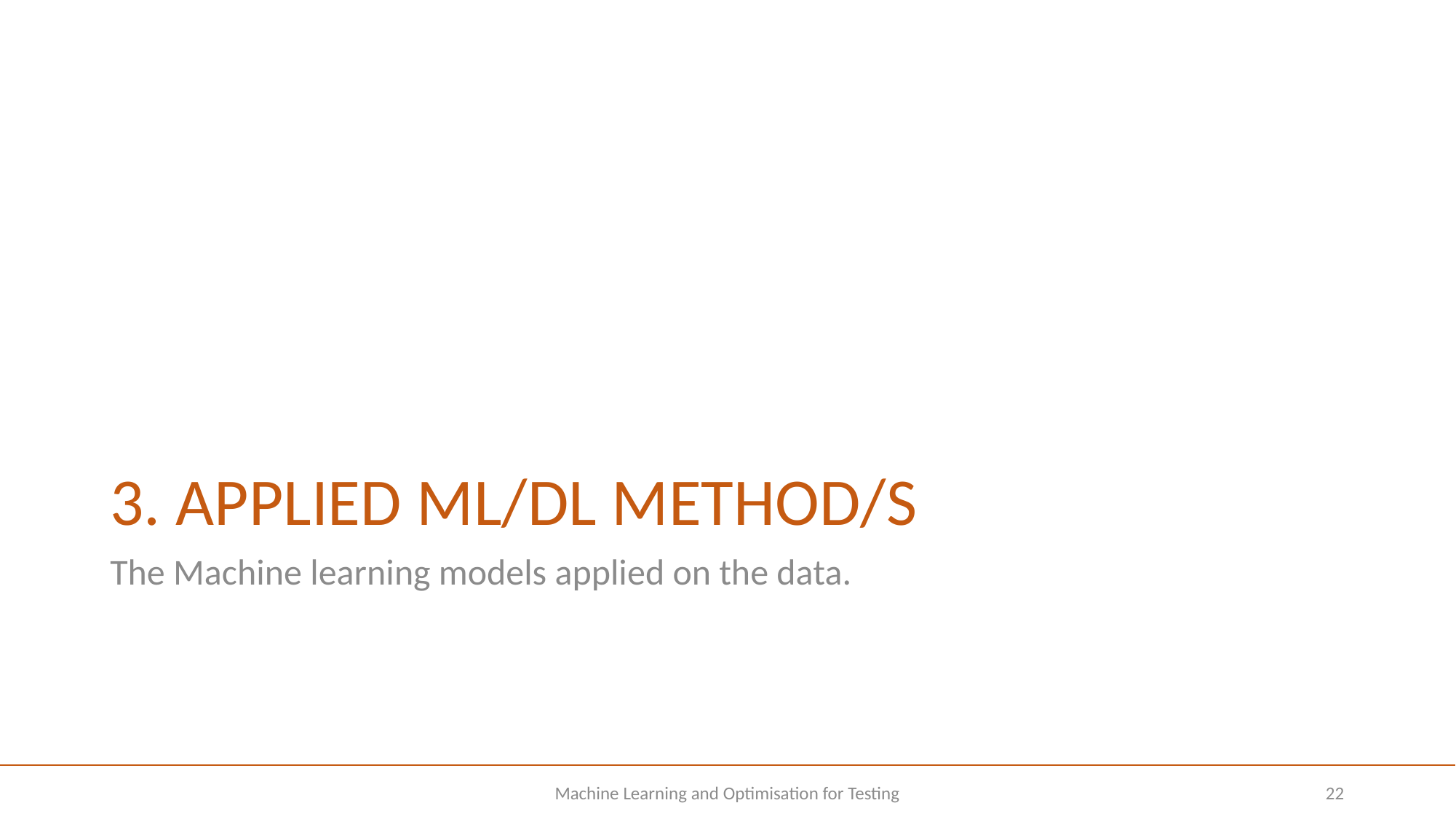

# 3. APPLIED ML/DL METHOD/S
The Machine learning models applied on the data.
Machine Learning and Optimisation for Testing
22